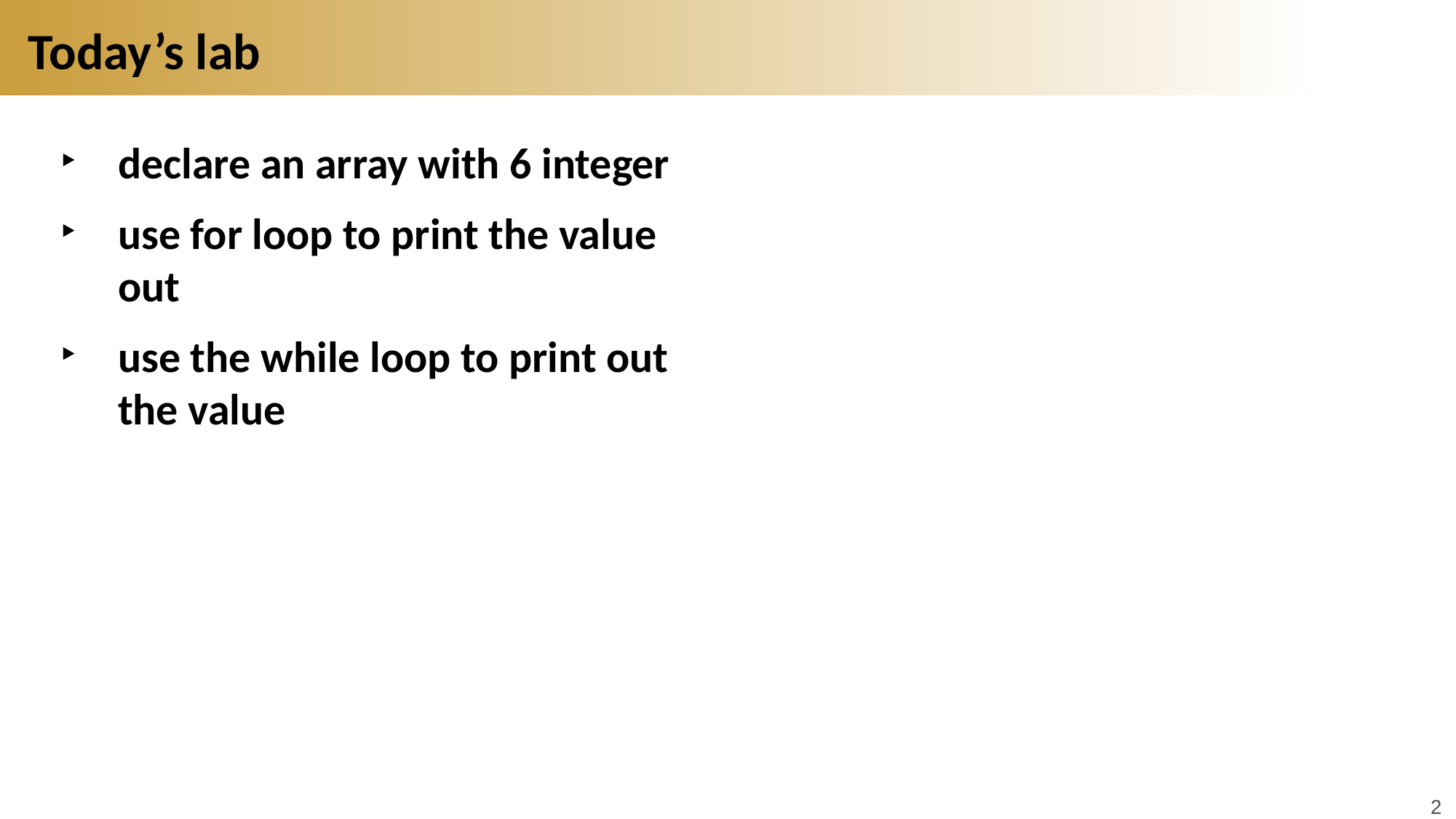

# Today’s lab
declare an array with 6 integer
use for loop to print the value out
use the while loop to print out the value

22